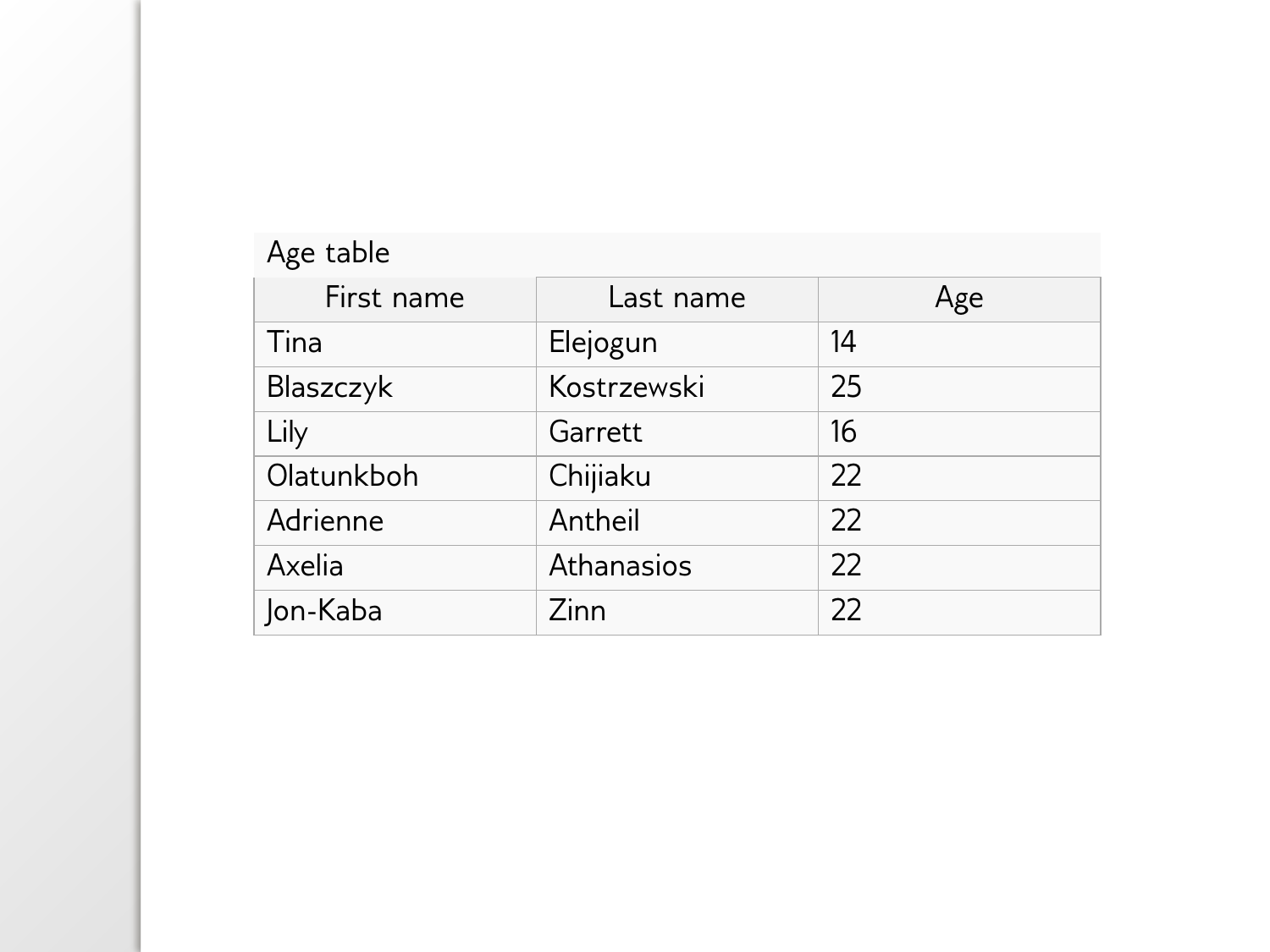

| Age table |  |  |
| --- | --- | --- |
| First name | Last name | Age |
| Tina | Elejogun | 14 |
| Blaszczyk | Kostrzewski | 25 |
| Lily | Garrett | 16 |
| Olatunkboh | Chijiaku | 22 |
| Adrienne | Antheil | 22 |
| Axelia | Athanasios | 22 |
| Jon-Kaba | Zinn | 22 |